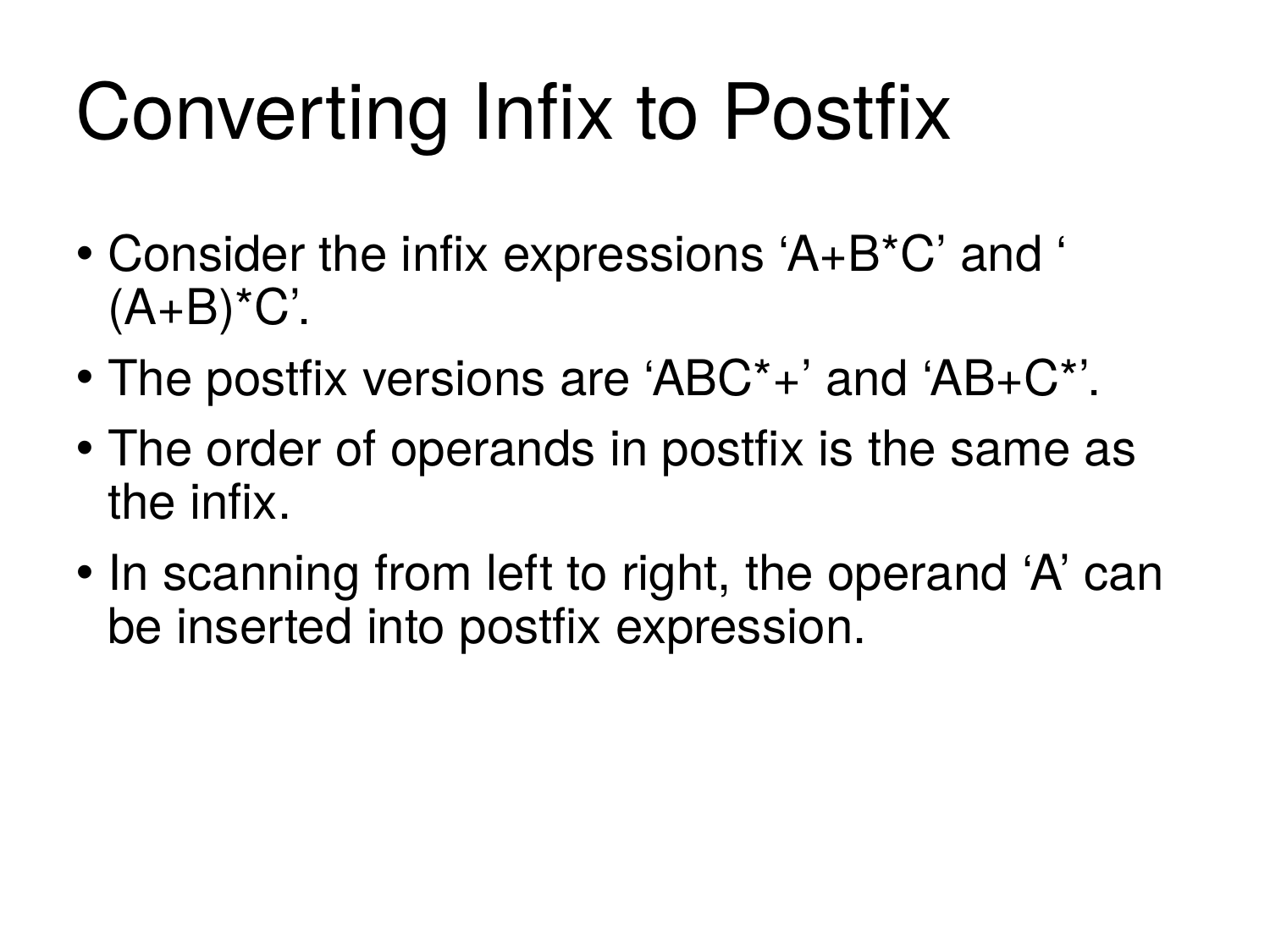

# Converting Infix to Postfix
Consider the infix expressions ‘A+B*C’ and ‘ (A+B)*C’.
The postfix versions are ‘ABC*+’ and ‘AB+C*’.
The order of operands in postfix is the same as the infix.
In scanning from left to right, the operand ‘A’ can be inserted into postfix expression.